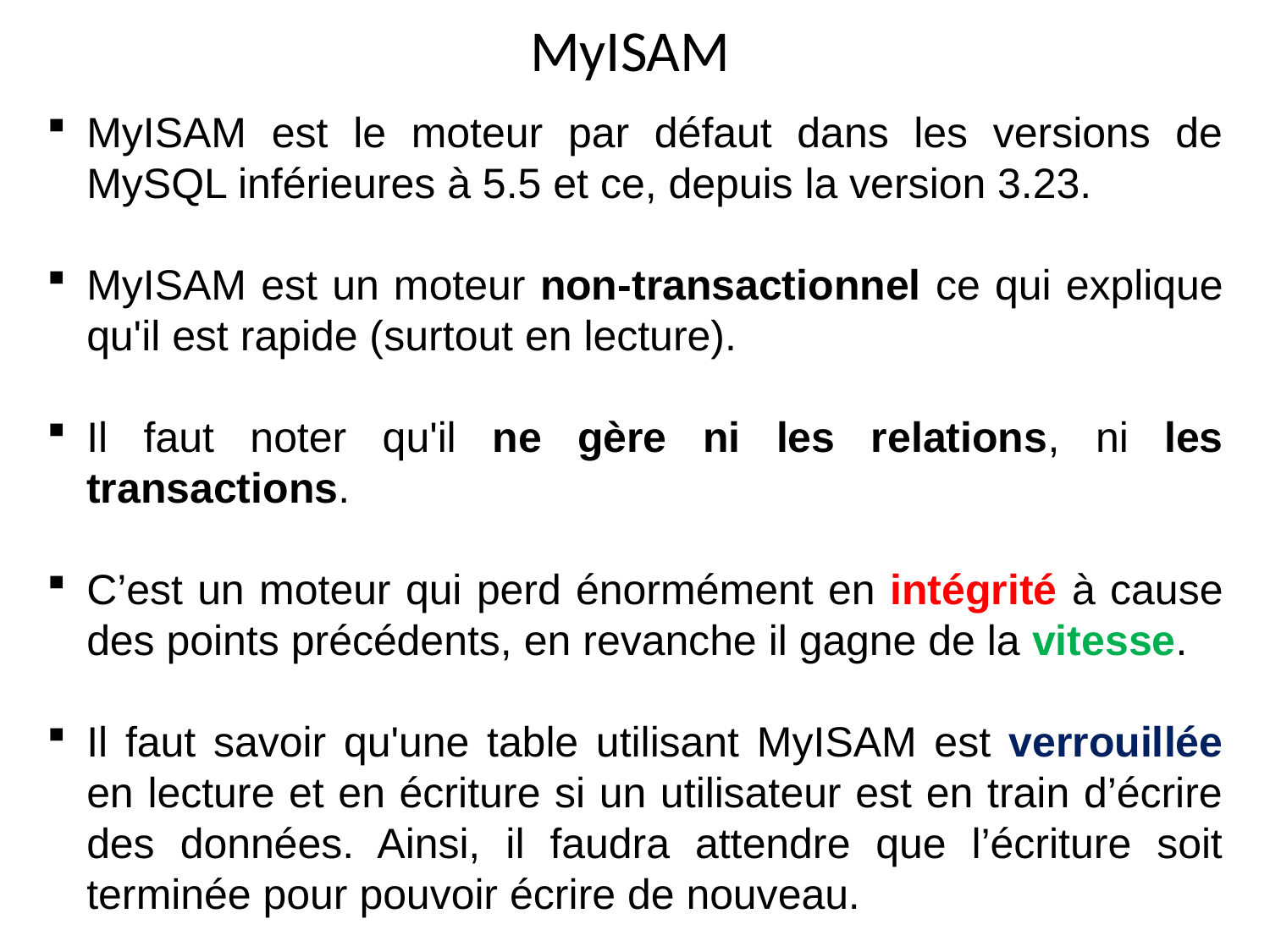

# MyISAM
MyISAM est le moteur par défaut dans les versions de MySQL inférieures à 5.5 et ce, depuis la version 3.23.

MyISAM est un moteur non-transactionnel ce qui explique qu'il est rapide (surtout en lecture).

Il faut noter qu'il ne gère ni les relations, ni les transactions.

C’est un moteur qui perd énormément en intégrité à cause des points précédents, en revanche il gagne de la vitesse.

Il faut savoir qu'une table utilisant MyISAM est verrouillée en lecture et en écriture si un utilisateur est en train d’écrire des données. Ainsi, il faudra attendre que l’écriture soit terminée pour pouvoir écrire de nouveau.
8